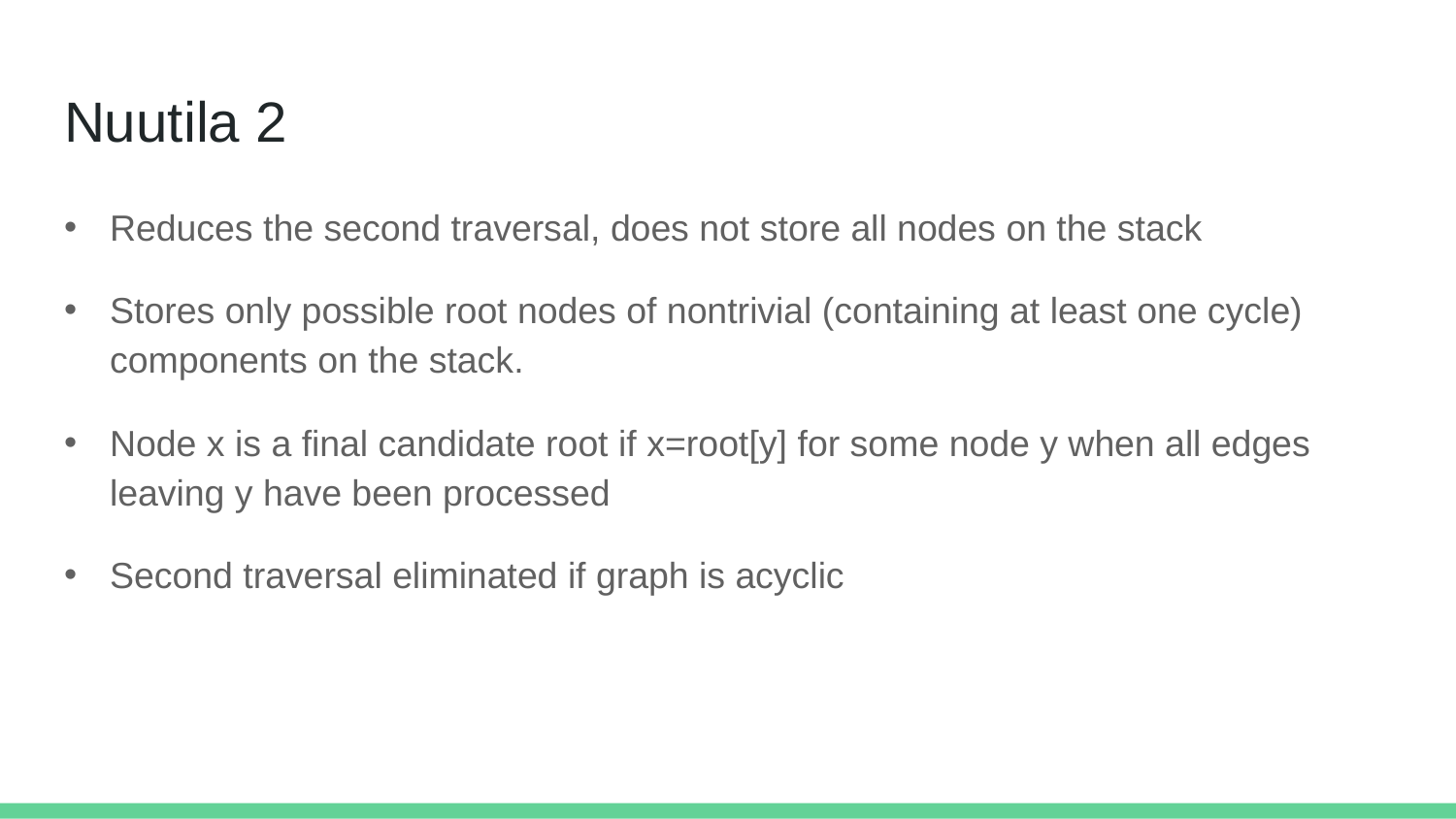

# Nuutila 2
Reduces the second traversal, does not store all nodes on the stack
Stores only possible root nodes of nontrivial (containing at least one cycle) components on the stack.
Node x is a final candidate root if x=root[y] for some node y when all edges leaving y have been processed
Second traversal eliminated if graph is acyclic